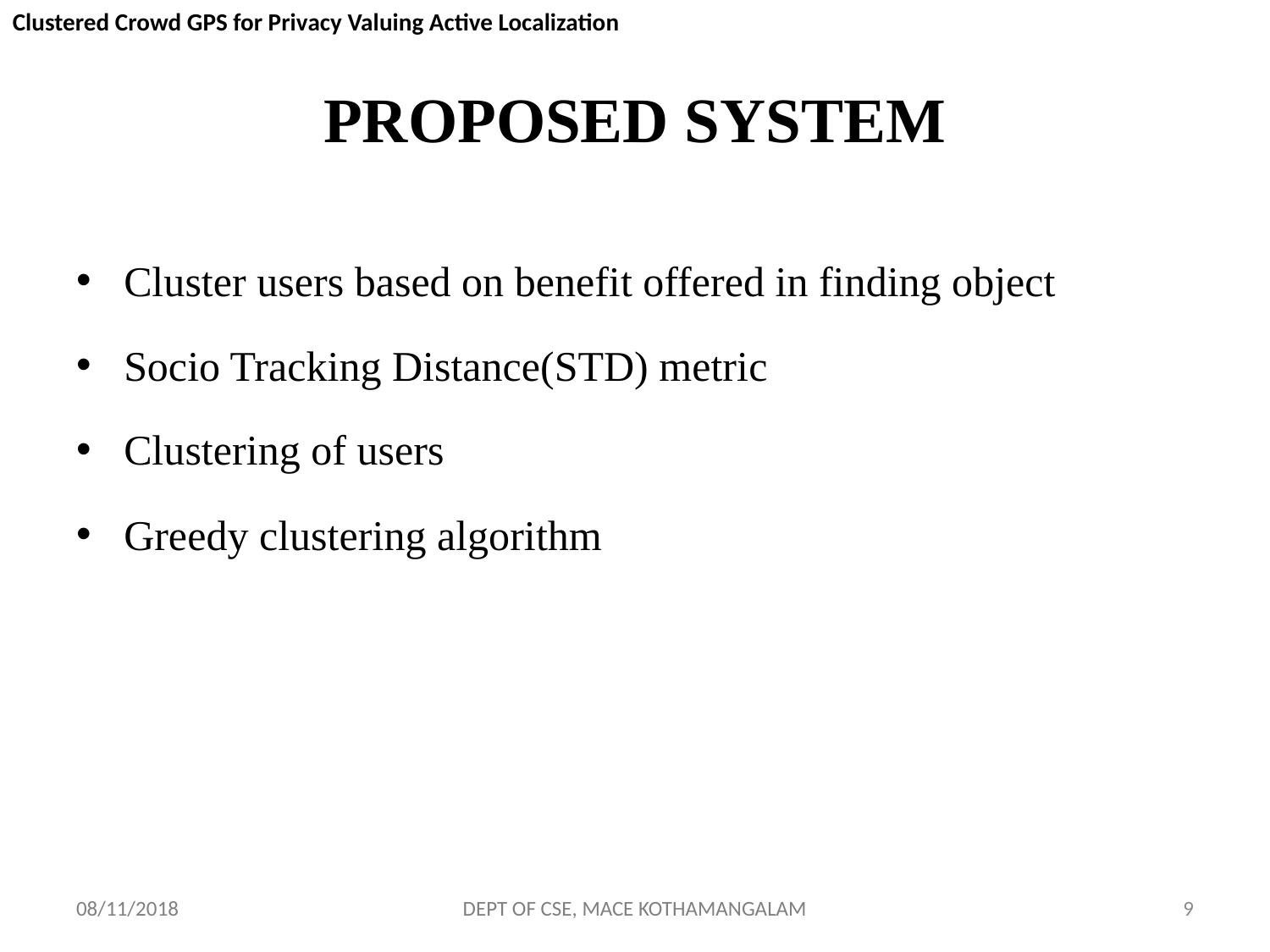

Clustered Crowd GPS for Privacy Valuing Active Localization
# PROPOSED SYSTEM
Cluster users based on benefit offered in finding object
Socio Tracking Distance(STD) metric
Clustering of users
Greedy clustering algorithm

08/11/2018
DEPT OF CSE, MACE KOTHAMANGALAM
9